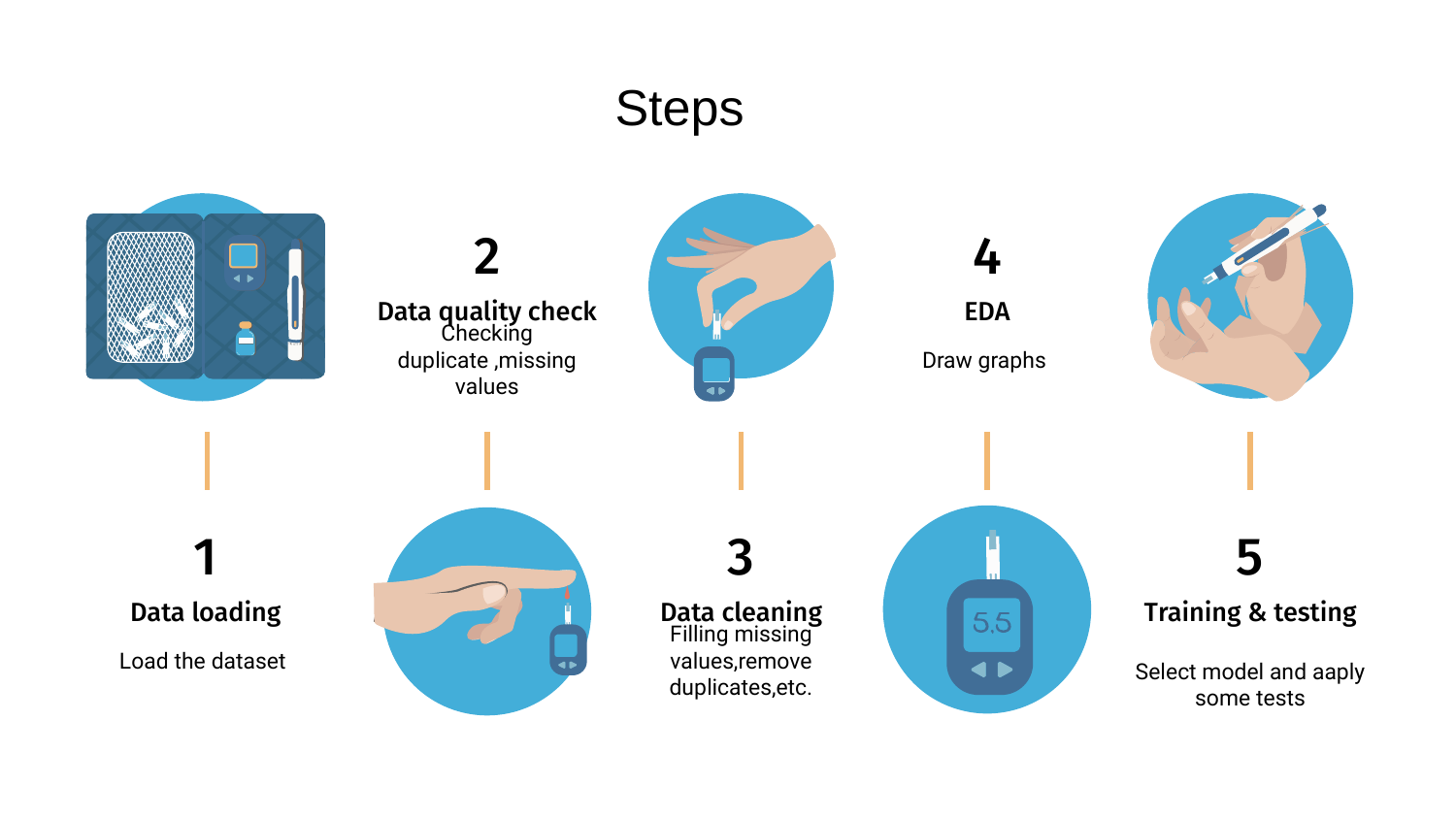

Steps

2
4
Data quality check
EDA
Checking duplicate ,missing values
Draw graphs

1
3
5
Data loading
Data cleaning
Training & testing
Load the dataset
Filling missing values,remove duplicates,etc.
Select model and aaply some tests